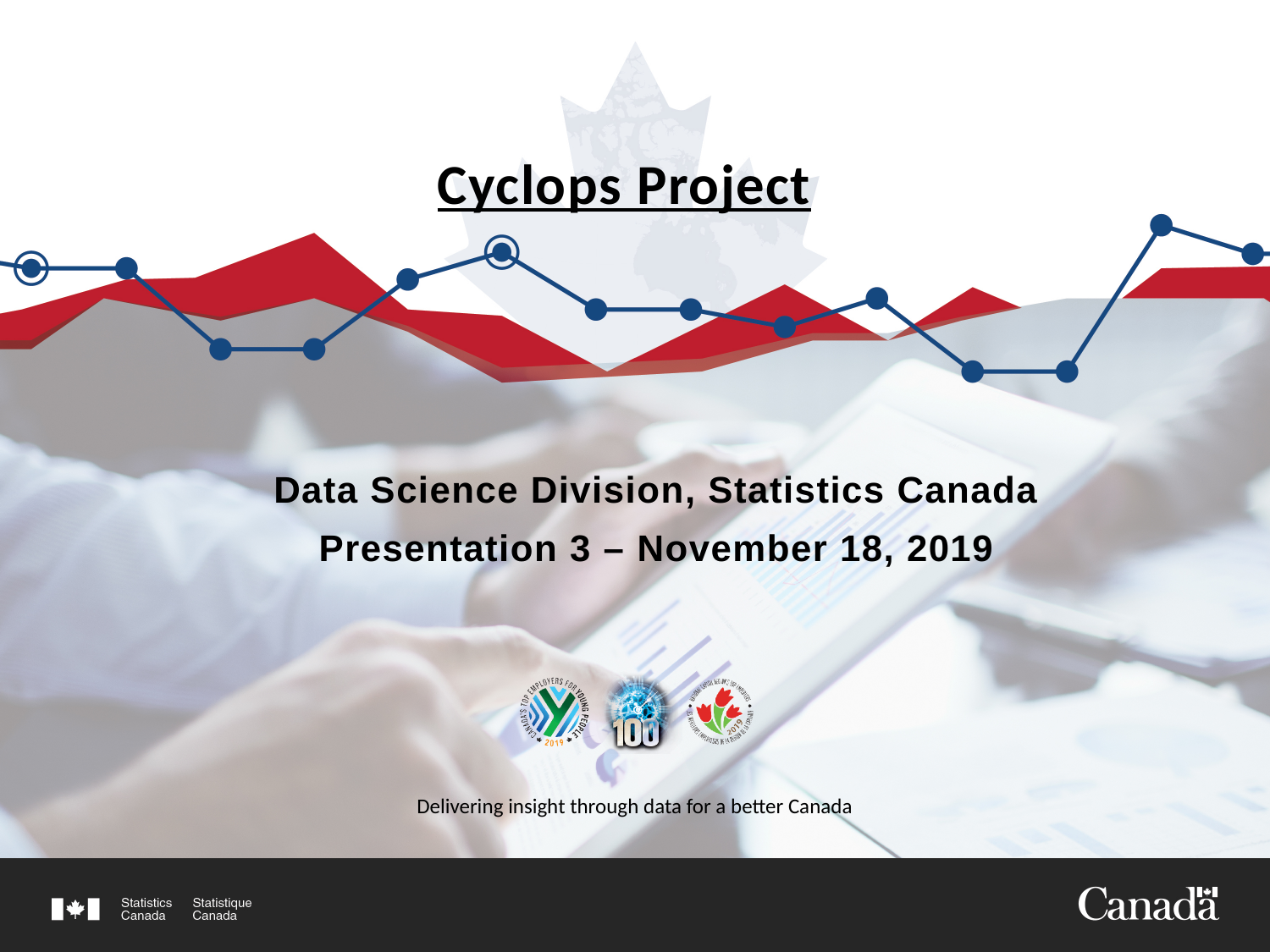

# Cyclops Project
Data Science Division, Statistics Canada
Presentation 3 – November 18, 2019